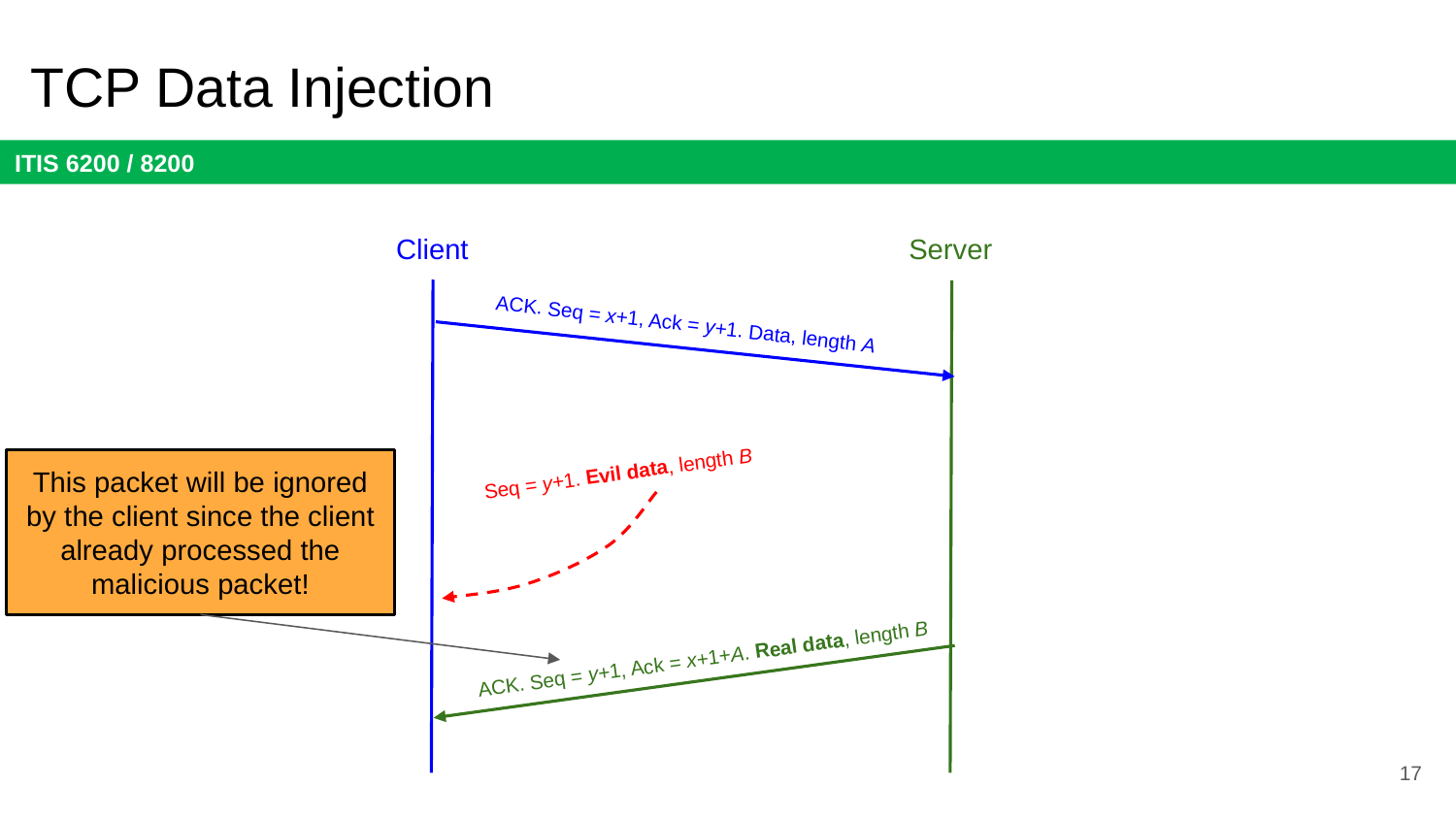

# TCP Data Injection
Client
Server
ACK. Seq = x+1, Ack = y+1. Data, length A
Seq = y+1. Evil data, length B

This packet will be ignored by the client since the client already processed the malicious packet!
ACK. Seq = y+1, Ack = x+1+A. Real data, length B
17